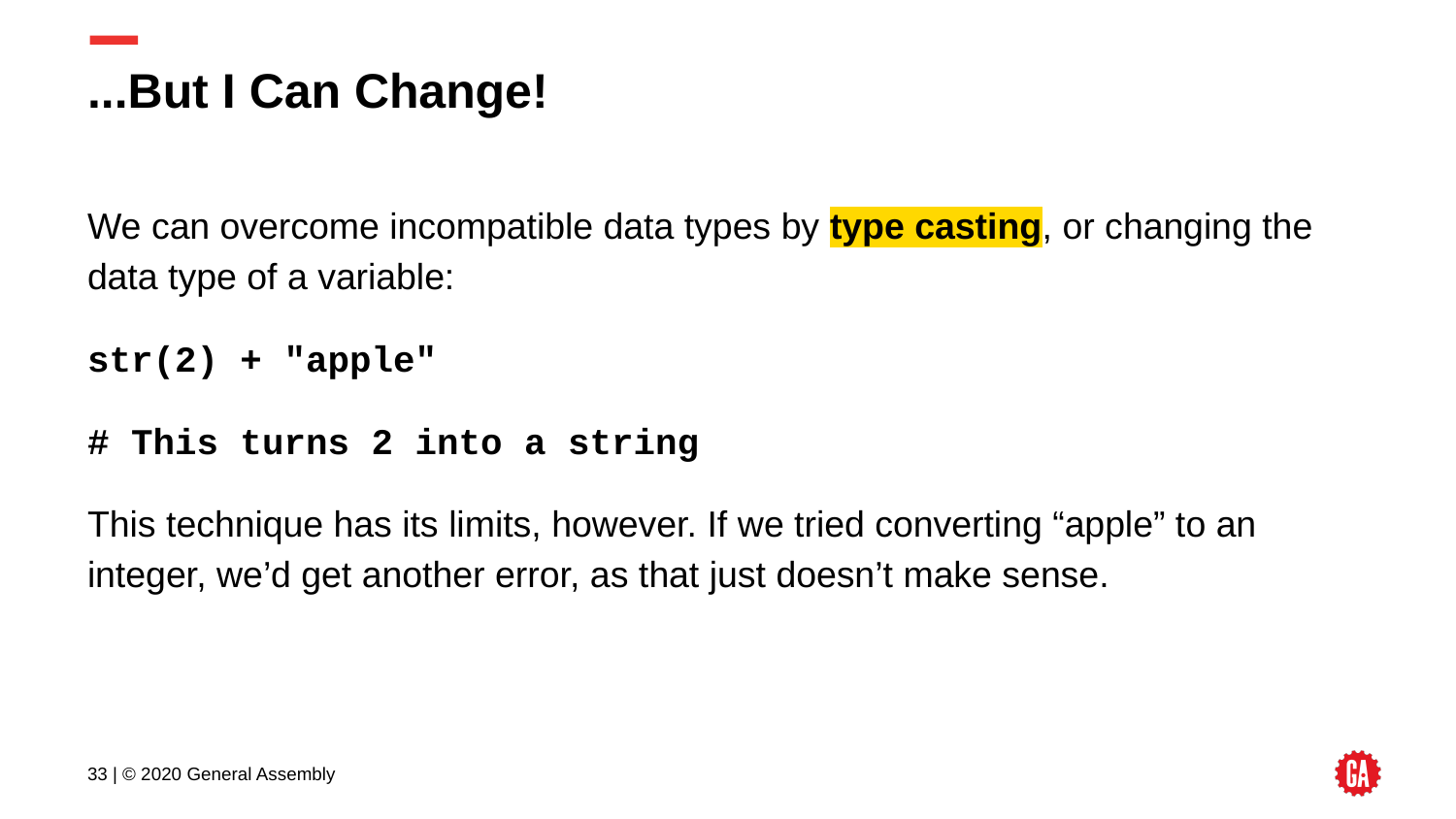

# ...But I Can Change!
We can overcome incompatible data types by type casting, or changing the data type of a variable:
str(2) + "apple"
# This turns 2 into a string
This technique has its limits, however. If we tried converting “apple” to an integer, we’d get another error, as that just doesn’t make sense.
33 | © 2020 General Assembly